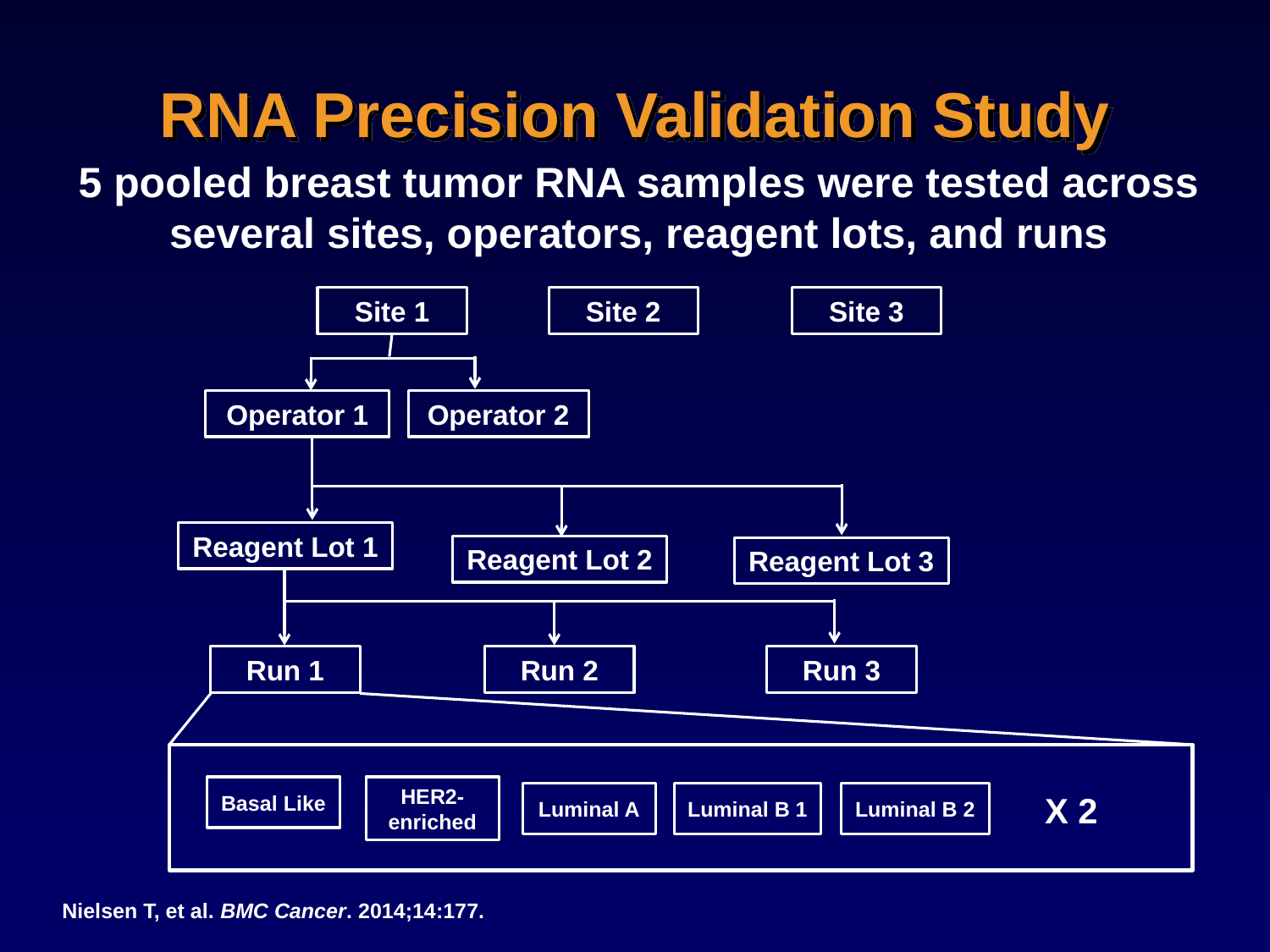

# RNA Precision Validation Study
5 pooled breast tumor RNA samples were tested across several sites, operators, reagent lots, and runs
Site 1
Site 2
Site 3
Operator 1
Operator 2
Reagent Lot 1
Reagent Lot 2
Reagent Lot 3
Run 1
Run 2
Run 3

Basal Like
HER2-enriched
Luminal A
Luminal B 1
Luminal B 2
X 2
Nielsen T, et al. BMC Cancer. 2014;14:177.